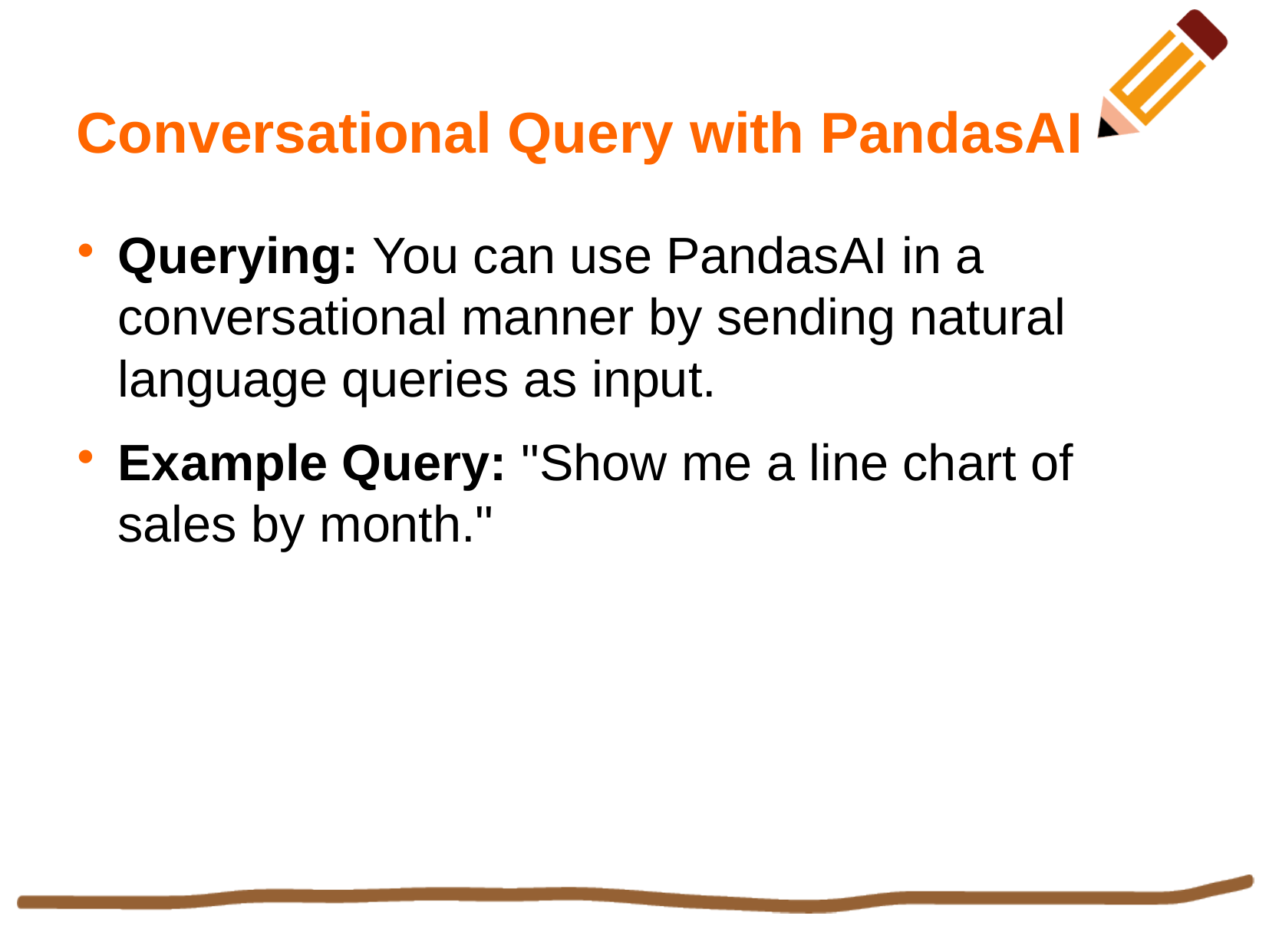

Conversational Query with PandasAI
Querying: You can use PandasAI in a conversational manner by sending natural language queries as input.
Example Query: "Show me a line chart of sales by month."